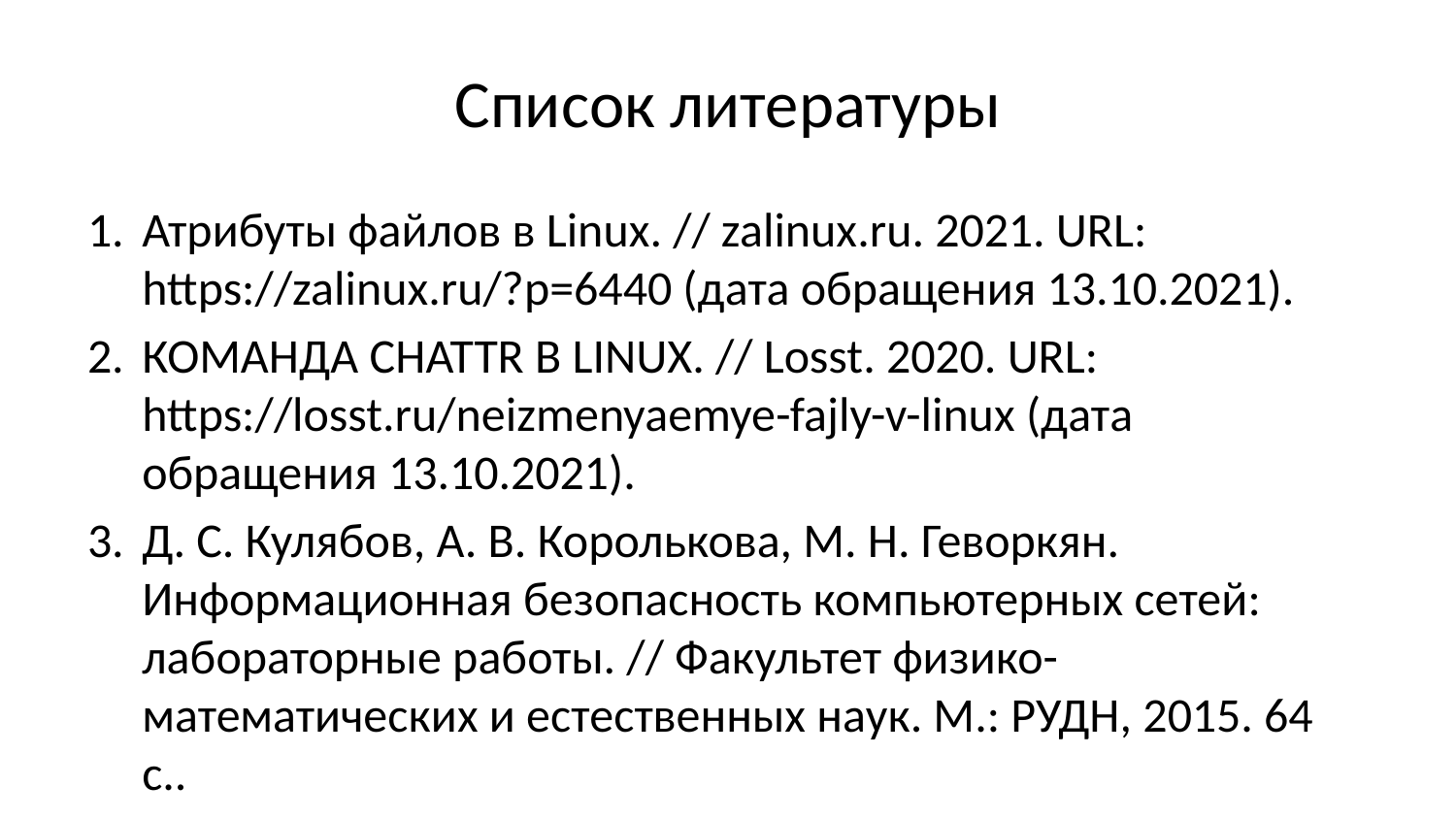

# Список литературы
Атрибуты файлов в Linux. // zalinux.ru. 2021. URL: https://zalinux.ru/?p=6440 (дата обращения 13.10.2021).
КОМАНДА CHATTR В LINUX. // Losst. 2020. URL: https://losst.ru/neizmenyaemye-fajly-v-linux (дата обращения 13.10.2021).
Д. С. Кулябов, А. В. Королькова, М. Н. Геворкян. Информационная безопасность компьютерных сетей: лабораторные работы. // Факультет физико-математических и естественных наук. M.: РУДН, 2015. 64 с..